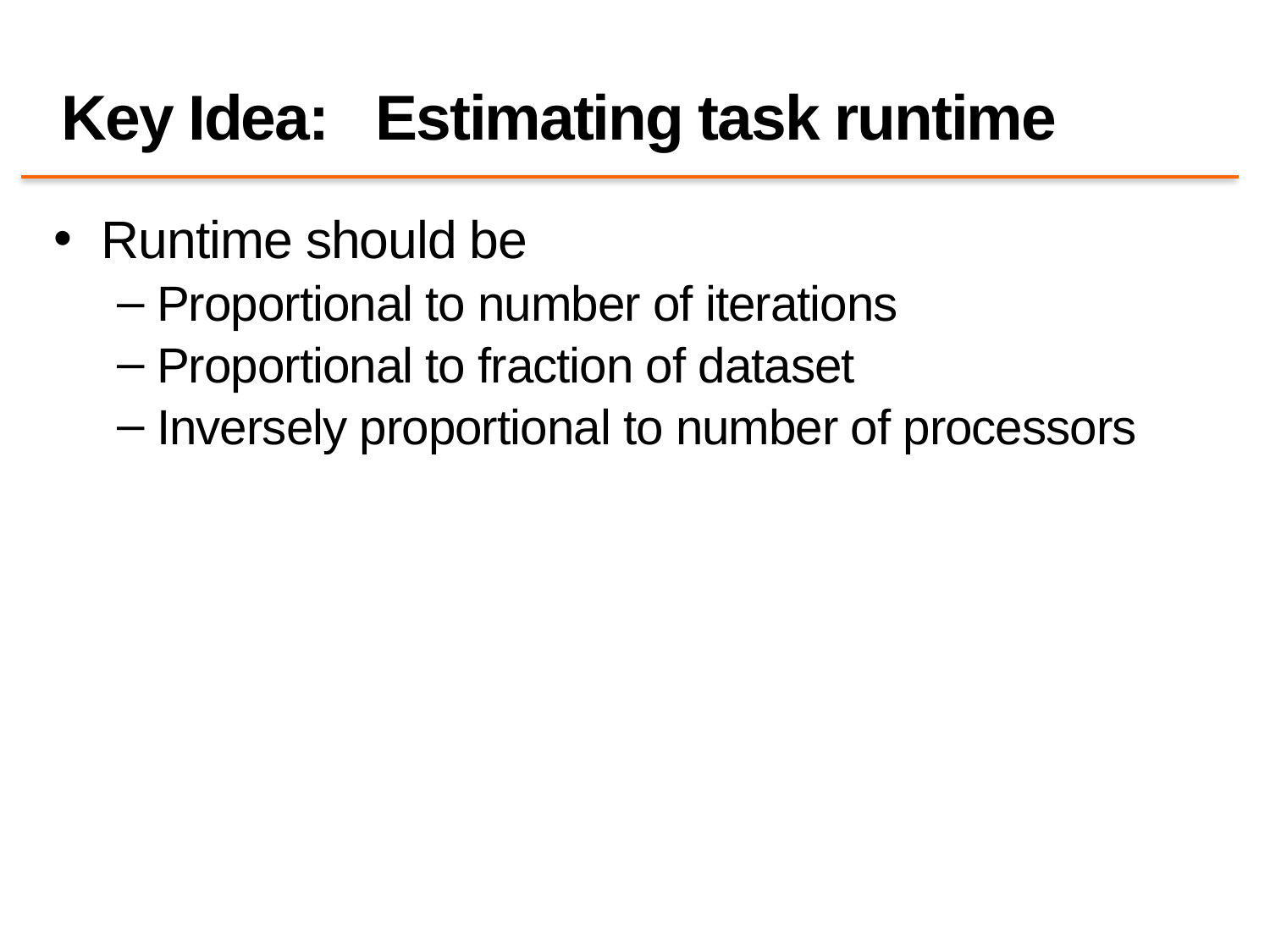

# Key Idea:   Estimating task runtime
Runtime should be
Proportional to number of iterations
Proportional to fraction of dataset
Inversely proportional to number of processors